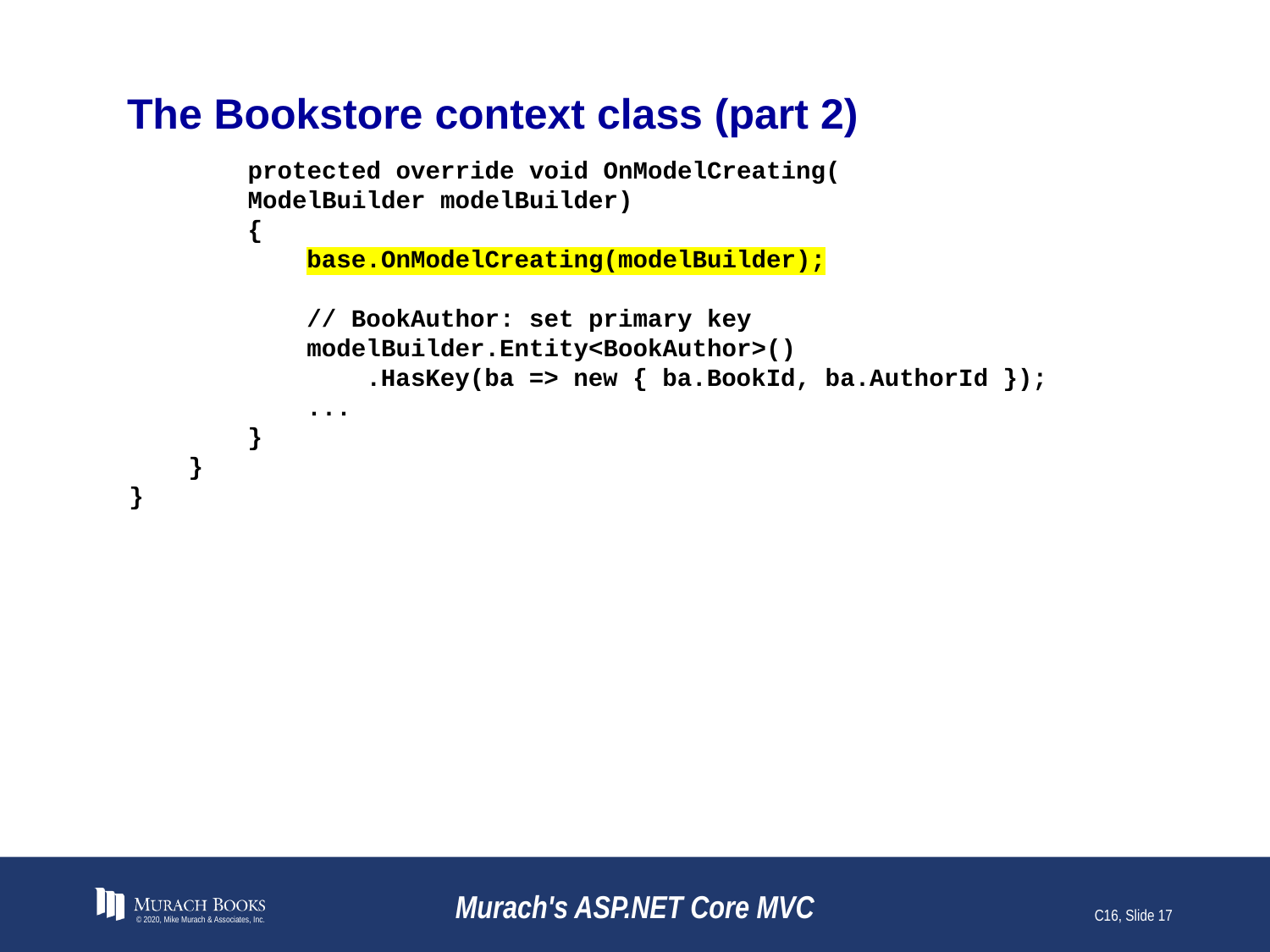

# The Bookstore context class (part 2)
        protected override void OnModelCreating(
        ModelBuilder modelBuilder)
        {
            base.OnModelCreating(modelBuilder);

            // BookAuthor: set primary key
            modelBuilder.Entity<BookAuthor>()
                .HasKey(ba => new { ba.BookId, ba.AuthorId });
            ...
        }
    }
}

© 2020, Mike Murach & Associates, Inc.
Murach's ASP.NET Core MVC

C16, Slide 17